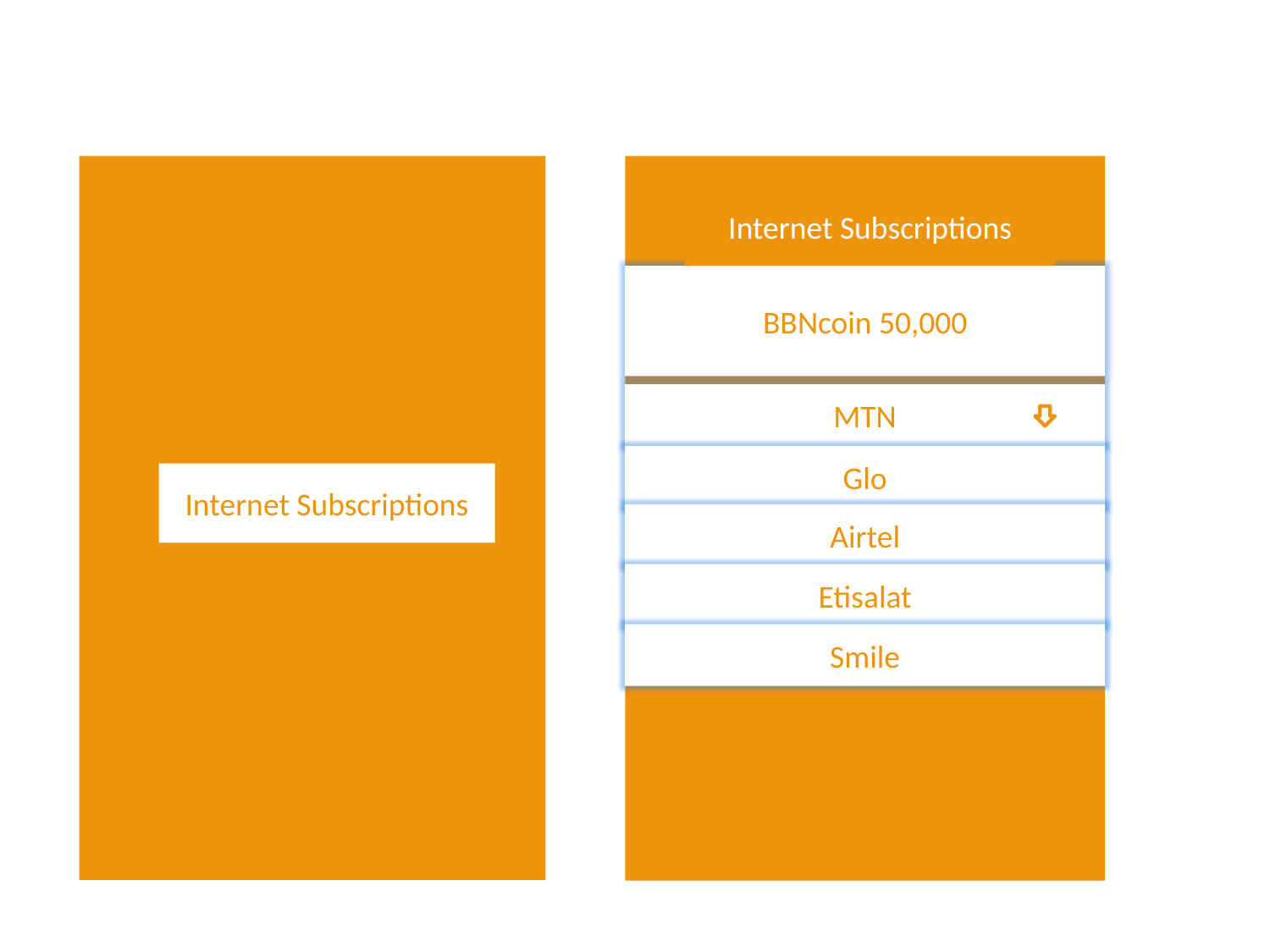

Internet Subscriptions
BBNcoin 50,000
MTN

Glo
Internet Subscriptions
Airtel
Etisalat
Smile